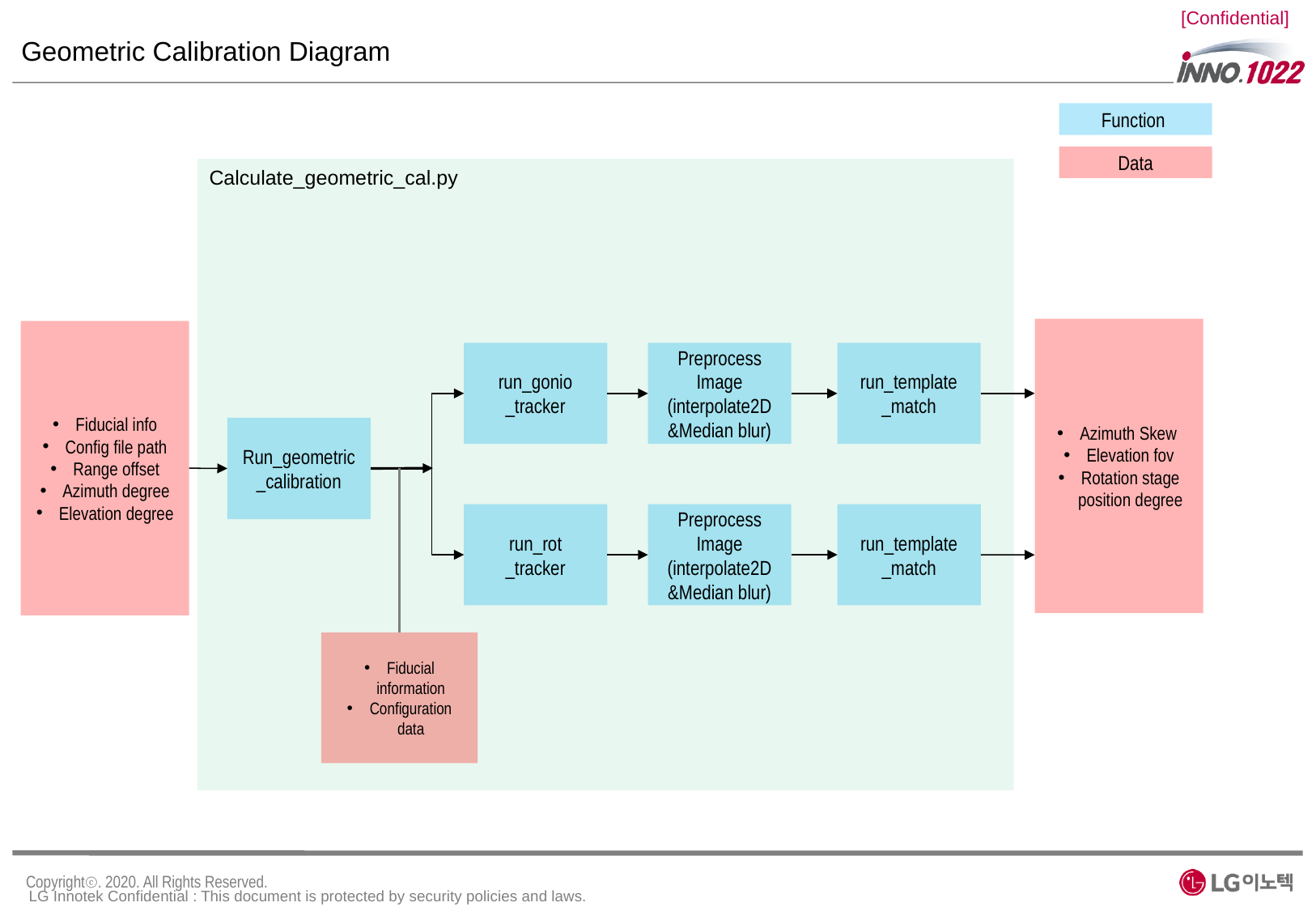

Geometric Calibration Diagram
Function
Data
Calculate_geometric_cal.py

Azimuth Skew
Elevation fov
Rotation stage position degree
Fiducial info
Config file path
Range offset
Azimuth degree
Elevation degree
run_gonio
_tracker
run_template
_match
Preprocess
Image
(interpolate2D
&Median blur)

Run_geometric_calibration

run_rot
_tracker
Preprocess
Image
(interpolate2D
&Median blur)
run_template
_match
Fiducial information
Configuration data